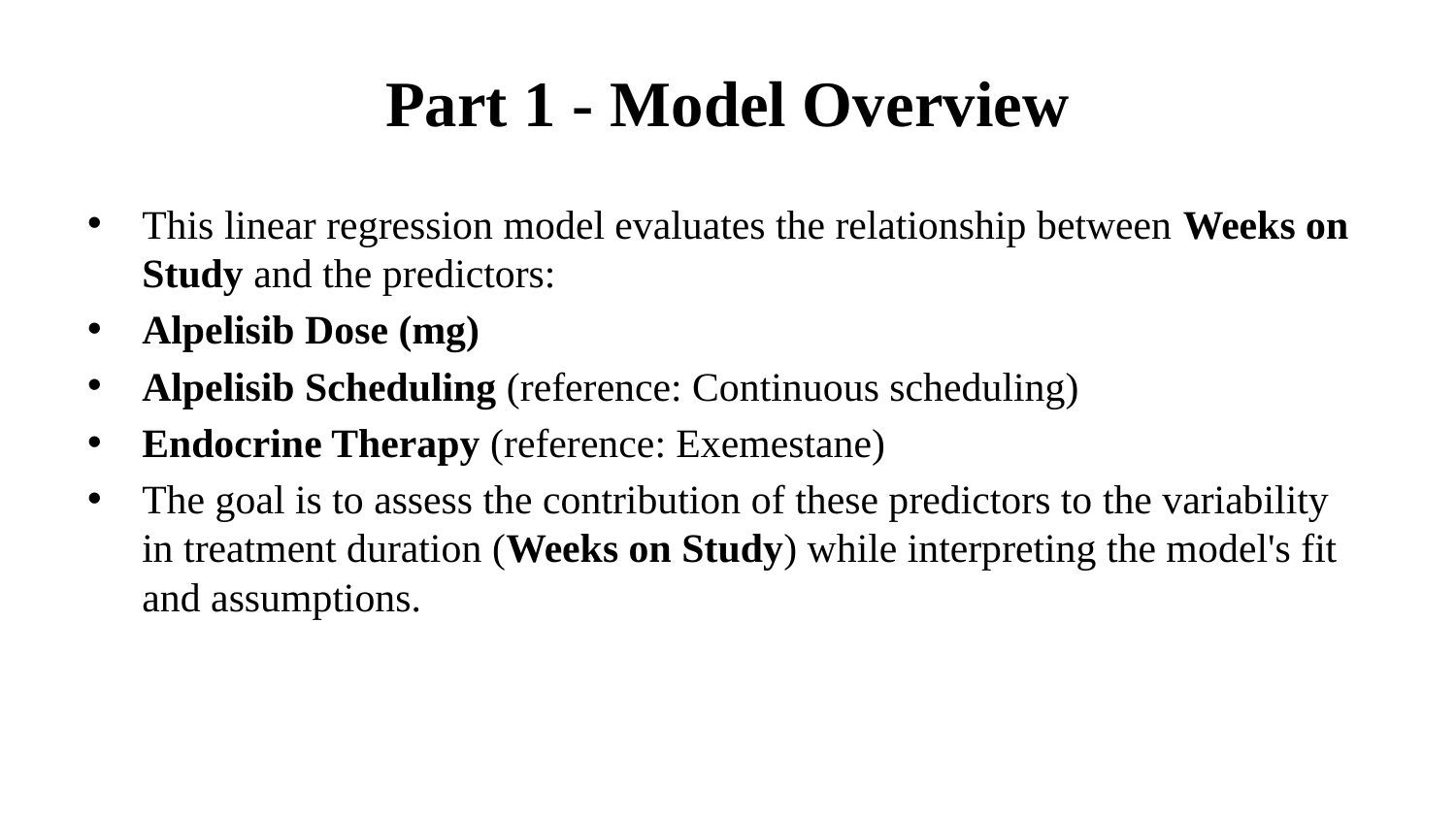

# Part 1 - Model Overview
This linear regression model evaluates the relationship between Weeks on Study and the predictors:
Alpelisib Dose (mg)
Alpelisib Scheduling (reference: Continuous scheduling)
Endocrine Therapy (reference: Exemestane)
The goal is to assess the contribution of these predictors to the variability in treatment duration (Weeks on Study) while interpreting the model's fit and assumptions.